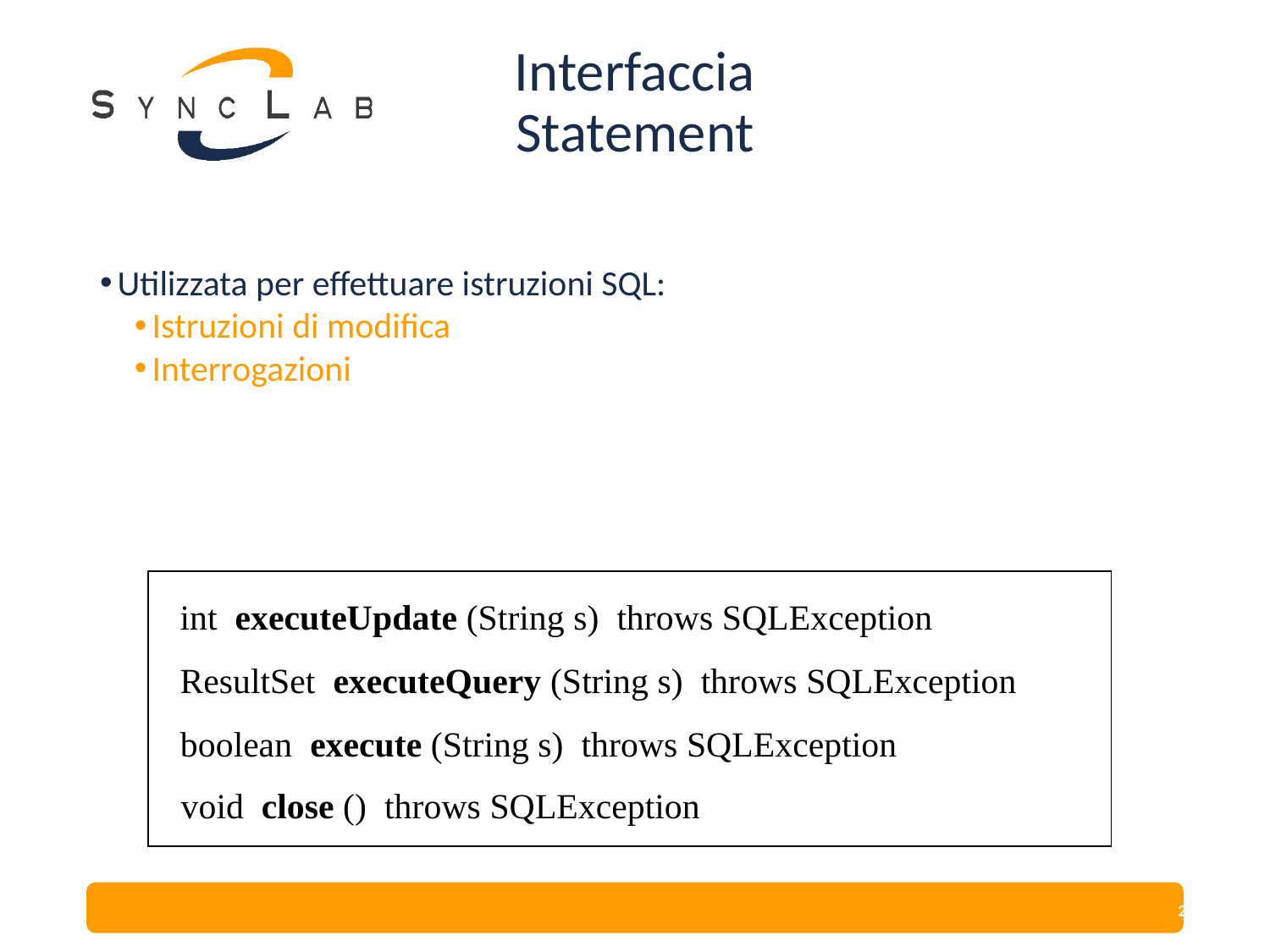

# Interfaccia Statement
Utilizzata per effettuare istruzioni SQL:
Istruzioni di modifica
Interrogazioni

int  executeUpdate (String s)  throws SQLException
ResultSet  executeQuery (String s)  throws SQLException
boolean  execute (String s)  throws SQLException
void  close ()  throws SQLException
21